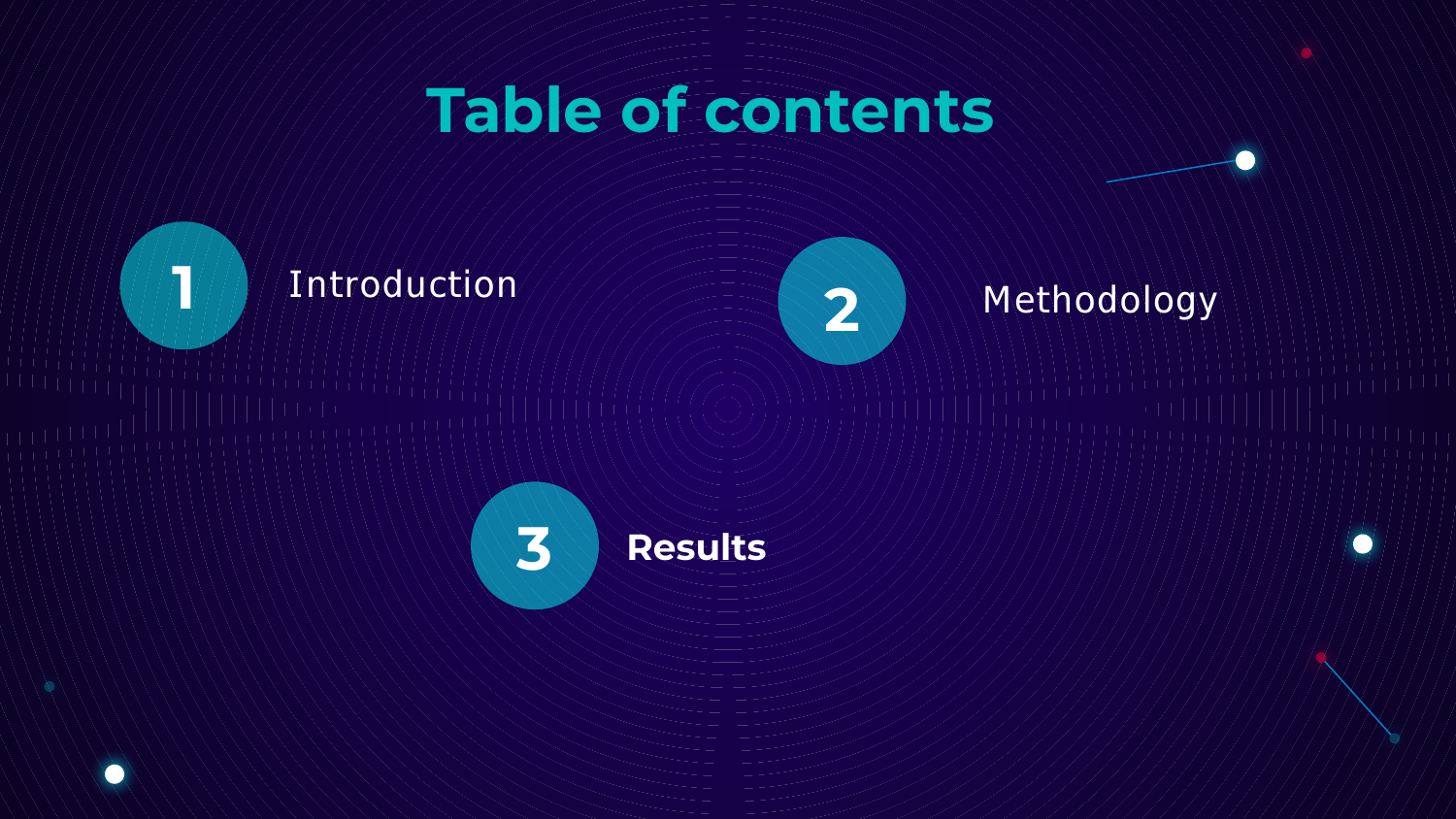

Table of contents

Methodology
1
# Introduction
2

3
Results